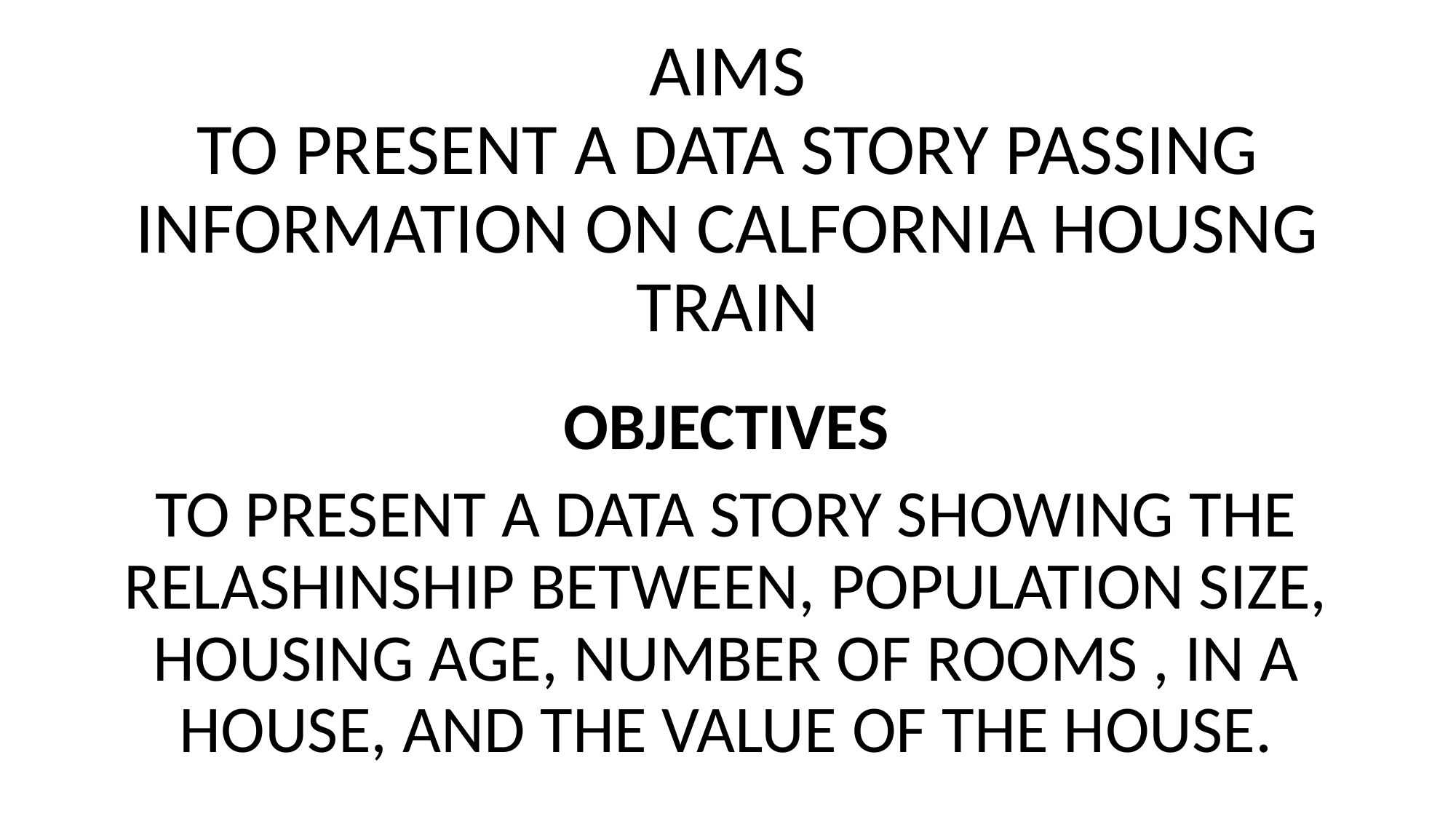

# AIMS TO PRESENT A DATA STORY PASSING INFORMATION ON CALFORNIA HOUSNG TRAIN
OBJECTIVES
TO PRESENT A DATA STORY SHOWING THE RELASHINSHIP BETWEEN, POPULATION SIZE, HOUSING AGE, NUMBER OF ROOMS , IN A HOUSE, AND THE VALUE OF THE HOUSE.